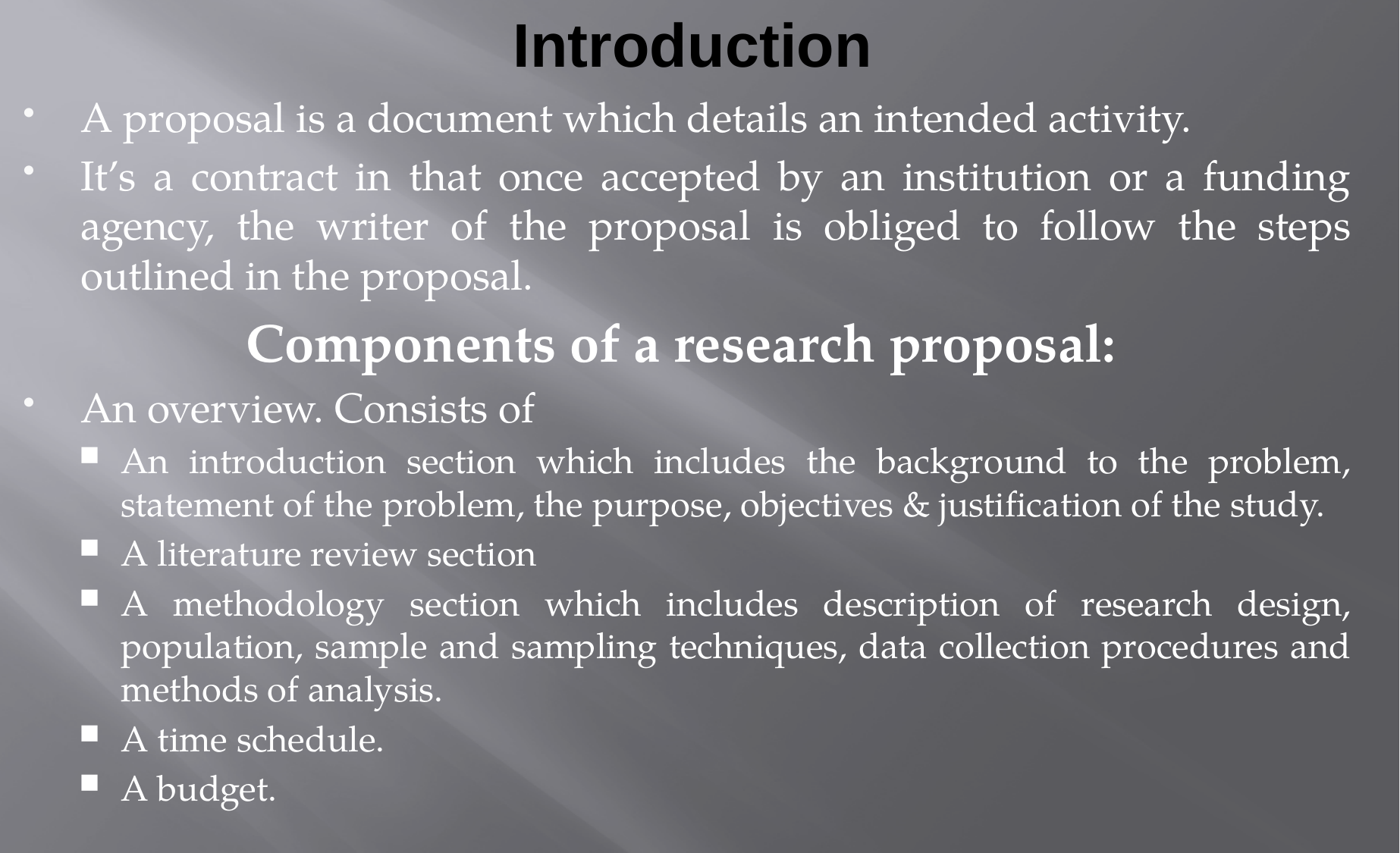

# Introduction
A proposal is a document which details an intended activity.
It’s a contract in that once accepted by an institution or a funding agency, the writer of the proposal is obliged to follow the steps outlined in the proposal.
Components of a research proposal:
An overview. Consists of
An introduction section which includes the background to the problem, statement of the problem, the purpose, objectives & justification of the study.
A literature review section
A methodology section which includes description of research design, population, sample and sampling techniques, data collection procedures and methods of analysis.
A time schedule.
A budget.